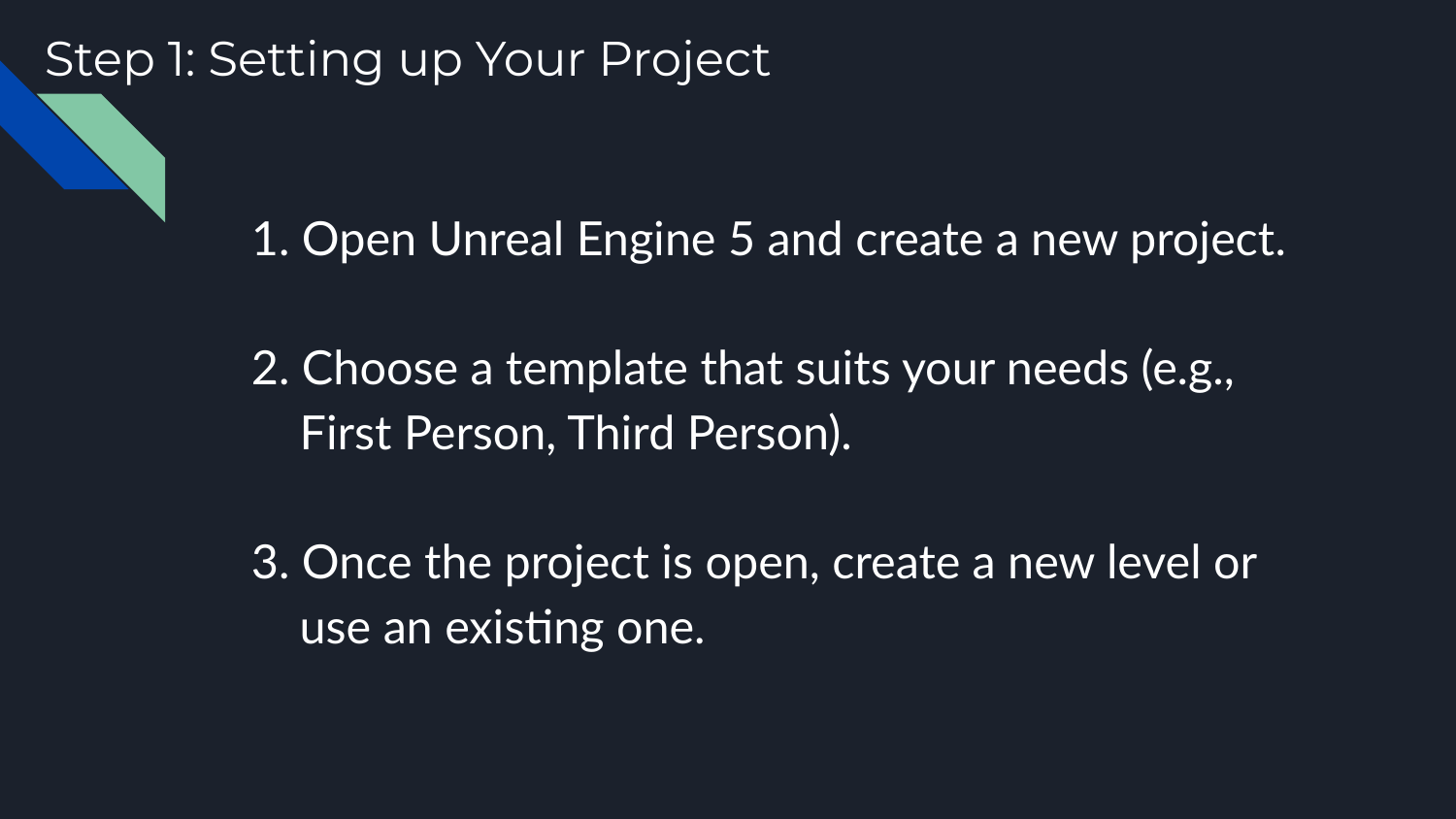

# Step 1: Setting up Your Project

1. Open Unreal Engine 5 and create a new project.

2. Choose a template that suits your needs (e.g., First Person, Third Person).

3. Once the project is open, create a new level or use an existing one.